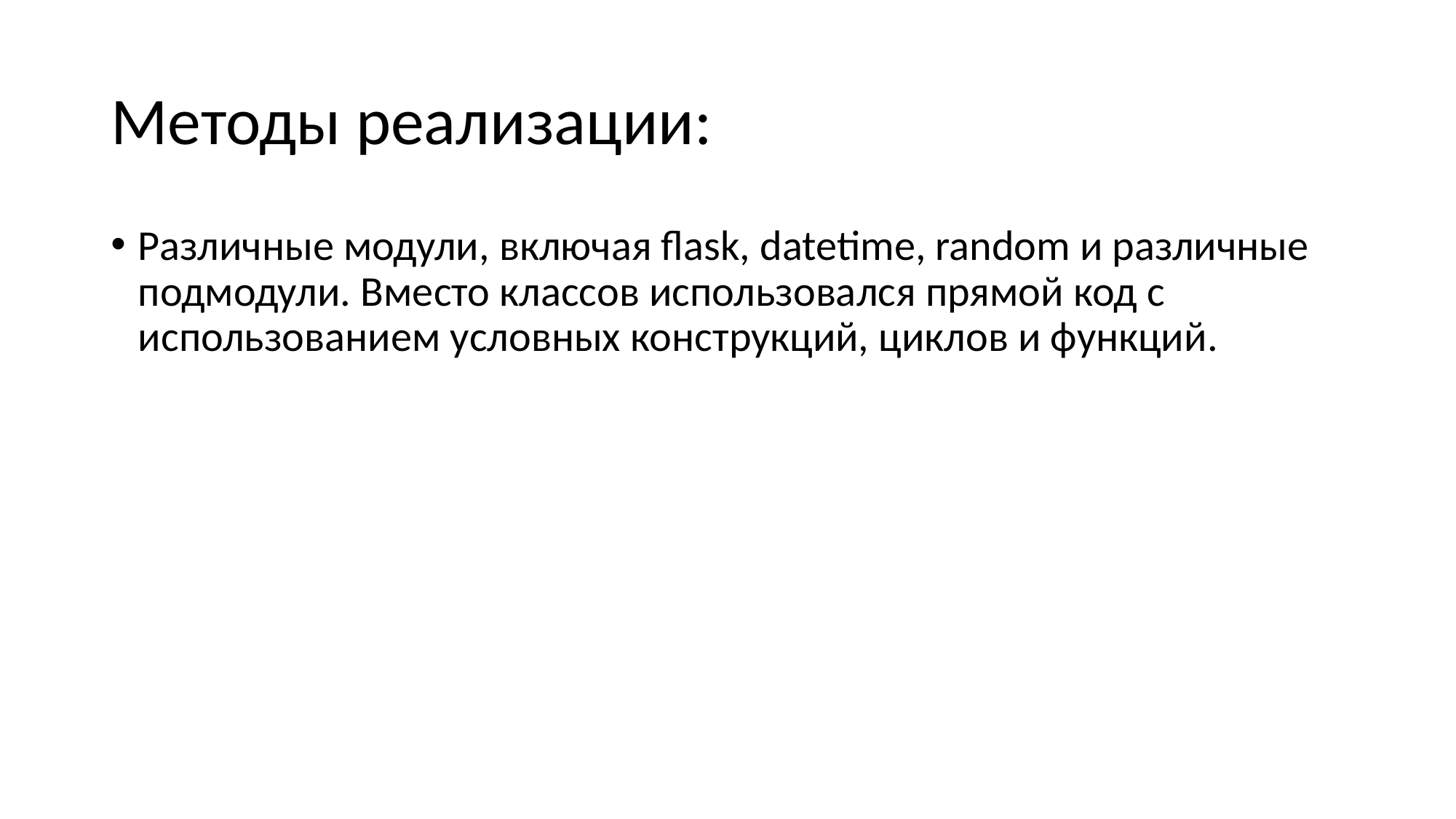

# Методы реализации:
Различные модули, включая flask, datetime, random и различные подмодули. Вместо классов использовался прямой код с использованием условных конструкций, циклов и функций.